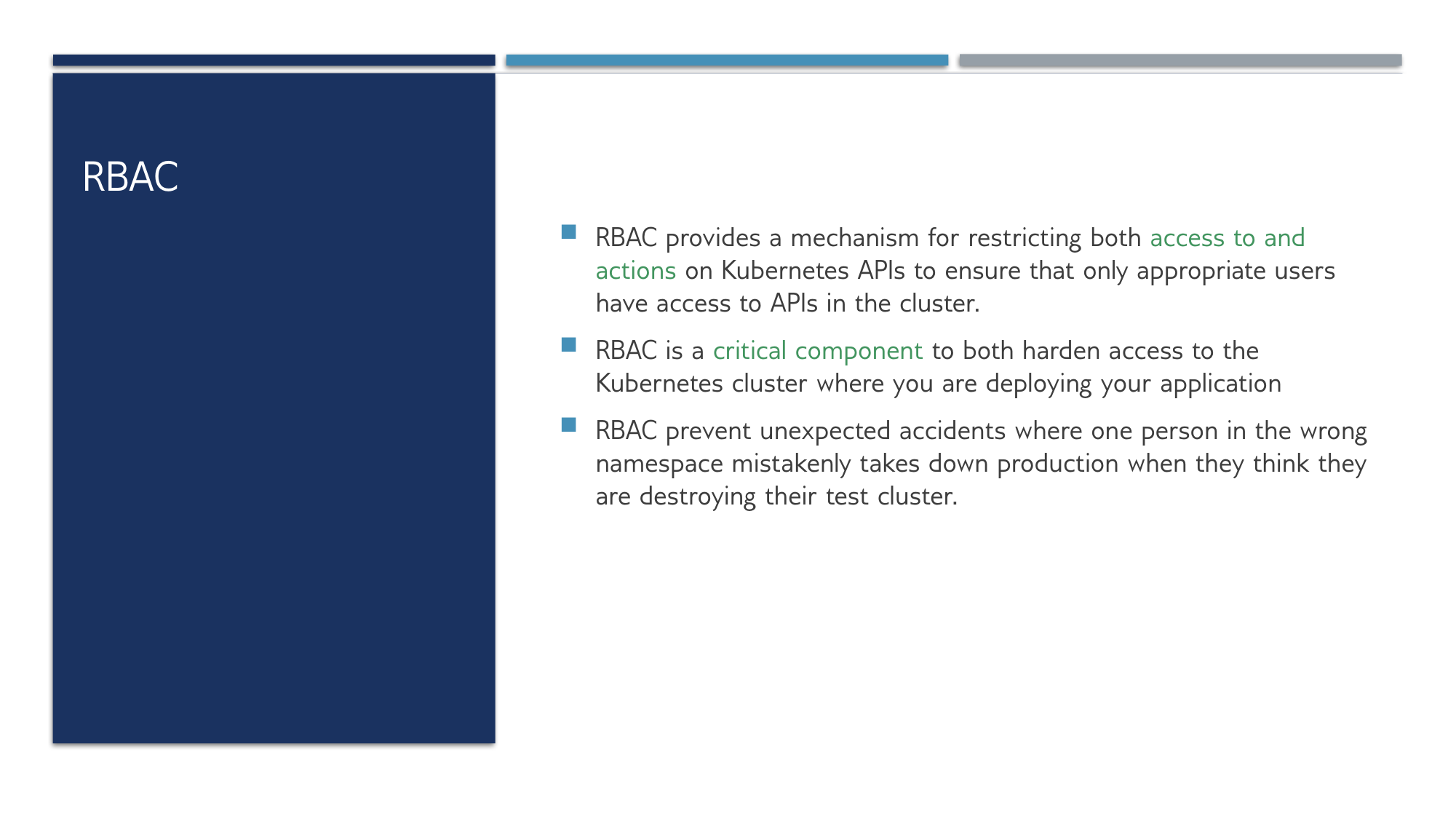

# RBAC
RBAC provides a mechanism for restricting both access to and actions on Kubernetes APIs to ensure that only appropriate users have access to APIs in the cluster.
RBAC is a critical component to both harden access to the Kubernetes cluster where you are deploying your application
RBAC prevent unexpected accidents where one person in the wrong namespace mistakenly takes down production when they think they are destroying their test cluster.